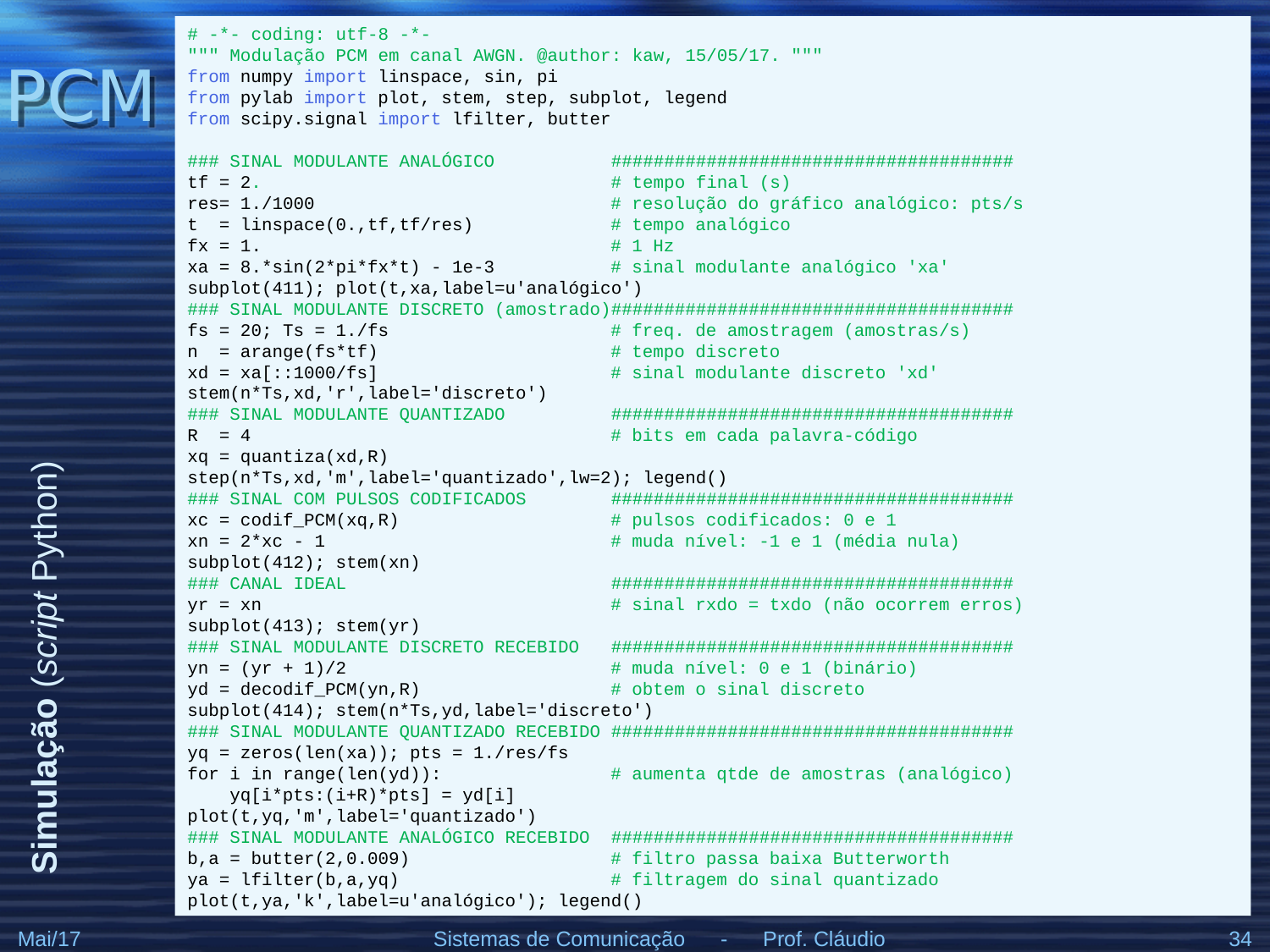

# -*- coding: utf-8 -*-
""" Modulação PCM em canal AWGN. @author: kaw, 15/05/17. """
from numpy import linspace, sin, pi
from pylab import plot, stem, step, subplot, legend
from scipy.signal import lfilter, butter

### SINAL MODULANTE ANALÓGICO           ######################################
tf = 2.                                 # tempo final (s)
res= 1./1000                            # resolução do gráfico analógico: pts/s
t  = linspace(0.,tf,tf/res)             # tempo analógico
fx = 1.                                 # 1 Hz
xa = 8.*sin(2*pi*fx*t) - 1e-3           # sinal modulante analógico 'xa'
subplot(411); plot(t,xa,label=u'analógico')
### SINAL MODULANTE DISCRETO (amostrado)######################################
fs = 20; Ts = 1./fs                     # freq. de amostragem (amostras/s)
n  = arange(fs*tf)                      # tempo discreto
xd = xa[::1000/fs]                      # sinal modulante discreto 'xd'
stem(n*Ts,xd,'r',label='discreto')
### SINAL MODULANTE QUANTIZADO          ######################################
R  = 4                                  # bits em cada palavra-código
xq = quantiza(xd,R)
step(n*Ts,xd,'m',label='quantizado',lw=2); legend()
### SINAL COM PULSOS CODIFICADOS        ######################################
xc = codif_PCM(xq,R)                    # pulsos codificados: 0 e 1
xn = 2*xc - 1                           # muda nível: -1 e 1 (média nula)
subplot(412); stem(xn)
### CANAL IDEAL                         ######################################
yr = xn                                 # sinal rxdo = txdo (não ocorrem erros)
subplot(413); stem(yr)
### SINAL MODULANTE DISCRETO RECEBIDO   ######################################
yn = (yr + 1)/2                         # muda nível: 0 e 1 (binário)
yd = decodif_PCM(yn,R)                  # obtem o sinal discreto
subplot(414); stem(n*Ts,yd,label='discreto')
### SINAL MODULANTE QUANTIZADO RECEBIDO ######################################
yq = zeros(len(xa)); pts = 1./res/fs
for i in range(len(yd)):                # aumenta qtde de amostras (analógico)
    yq[i*pts:(i+R)*pts] = yd[i]
plot(t,yq,'m',label='quantizado')
### SINAL MODULANTE ANALÓGICO RECEBIDO  ######################################
b,a = butter(2,0.009)                   # filtro passa baixa Butterworth
ya = lfilter(b,a,yq)                    # filtragem do sinal quantizado
plot(t,ya,'k',label=u'analógico'); legend()

# PCM
Simulação (script Python)
Mai/17
Sistemas de Comunicação      -      Prof. Cláudio
34